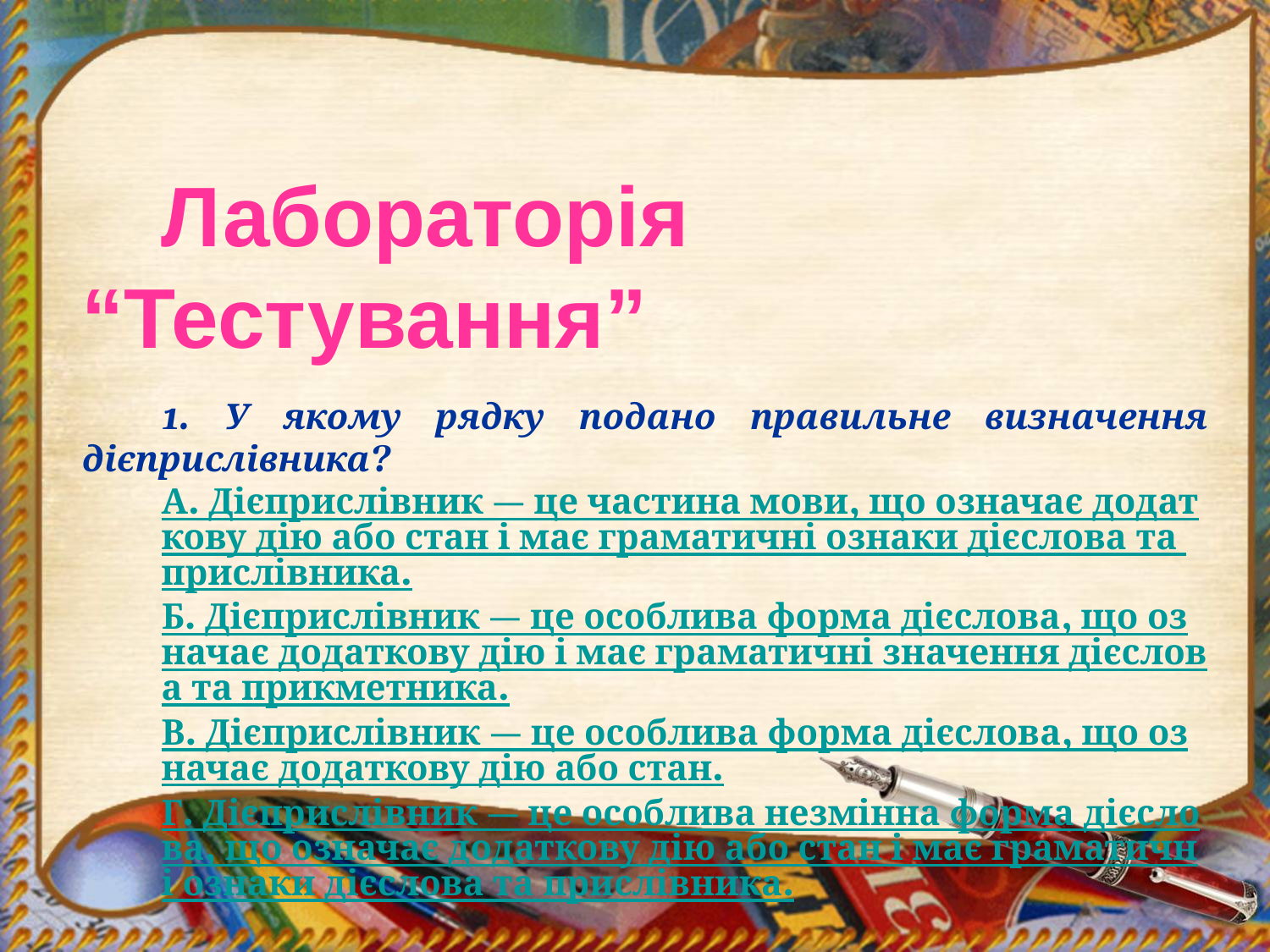

Лабораторія “Тестування”

1. У якому рядку подано правильне визначення дієприслівника?
А. Дієприслівник — це частина мови, що означає додаткову дію або стан і має граматичні ознаки дієслова та прислівника.
Б. Дієприслівник — це особлива форма дієслова, що означає додаткову дію і має граматичні значення дієслова та прикметника.
В. Дієприслівник — це особлива форма дієслова, що означає додаткову дію або стан.
Г. Дієприслівник — це особлива незмінна форма дієслова, що означає додаткову дію або стан і має граматичні ознаки дієслова та прислівника.